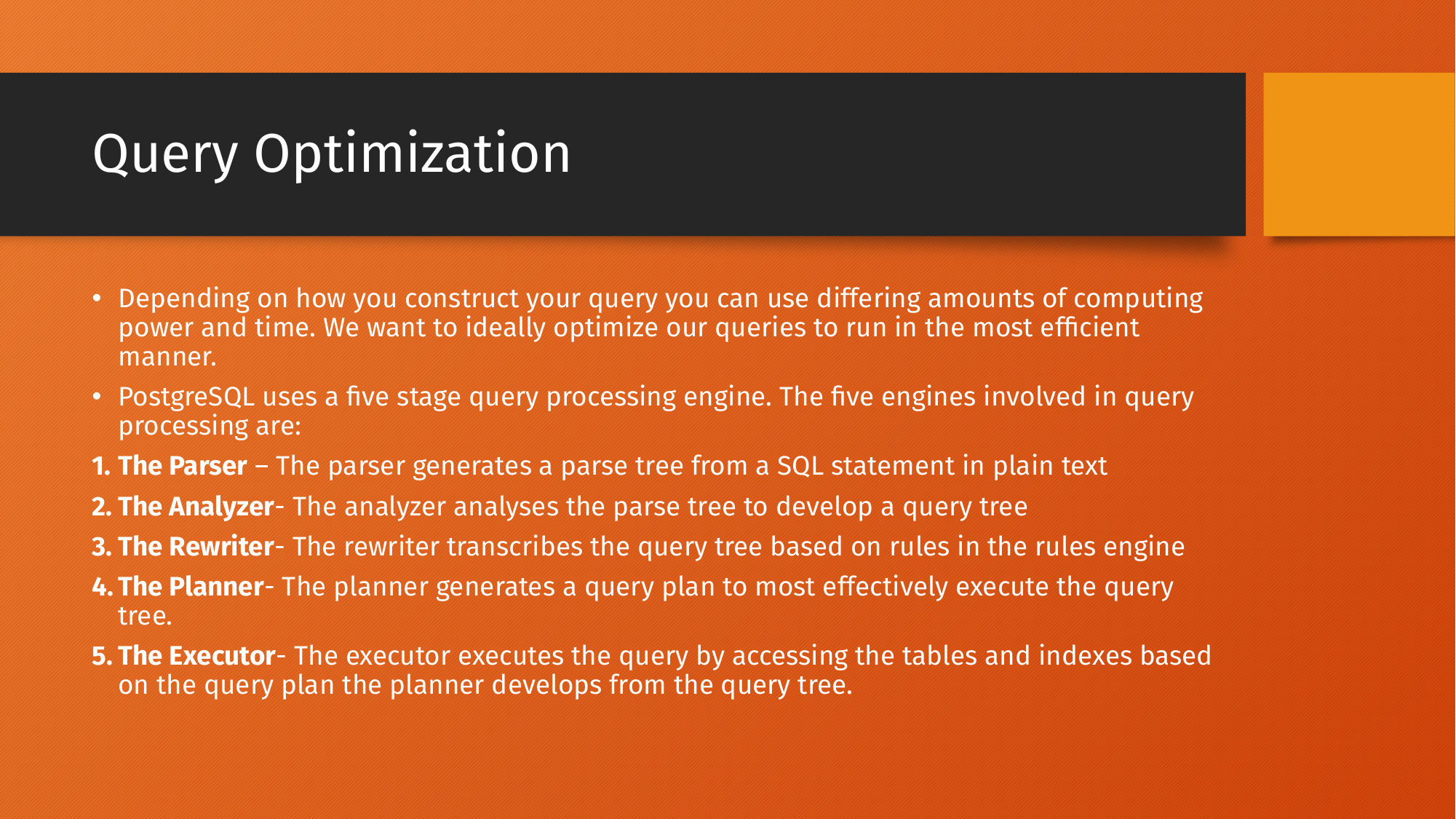

# Query Optimization
Depending on how you construct your query you can use differing amounts of computing power and time. We want to ideally optimize our queries to run in the most efficient manner.
PostgreSQL uses a five stage query processing engine. The five engines involved in query processing are:
The Parser – The parser generates a parse tree from a SQL statement in plain text
The Analyzer- The analyzer analyses the parse tree to develop a query tree
The Rewriter- The rewriter transcribes the query tree based on rules in the rules engine
The Planner- The planner generates a query plan to most effectively execute the query tree.
The Executor- The executor executes the query by accessing the tables and indexes based on the query plan the planner develops from the query tree.